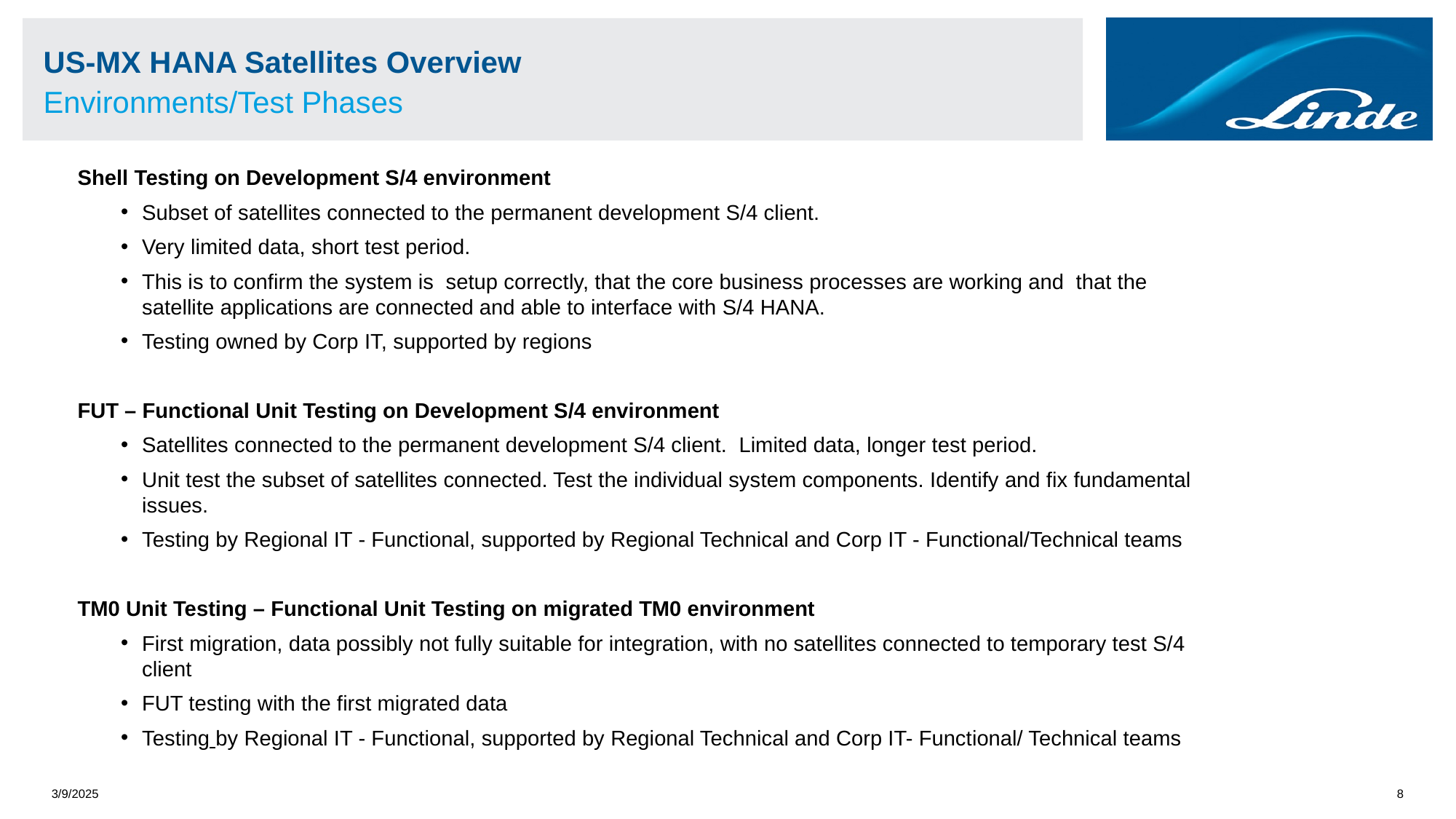

# US-MX HANA Satellites Overview Environments/Test Phases

Shell Testing on Development S/4 environment
Subset of satellites connected to the permanent development S/4 client.
Very limited data, short test period.
This is to confirm the system is  setup correctly, that the core business processes are working and  that the satellite applications are connected and able to interface with S/4 HANA.
Testing owned by Corp IT, supported by regions

FUT – Functional Unit Testing on Development S/4 environment
Satellites connected to the permanent development S/4 client.  Limited data, longer test period.
Unit test the subset of satellites connected. Test the individual system components. Identify and fix fundamental issues.
Testing by Regional IT - Functional, supported by Regional Technical and Corp IT - Functional/Technical teams

TM0 Unit Testing – Functional Unit Testing on migrated TM0 environment
First migration, data possibly not fully suitable for integration, with no satellites connected to temporary test S/4 client
FUT testing with the first migrated data
Testing by Regional IT - Functional, supported by Regional Technical and Corp IT- Functional/ Technical teams
3/9/2025